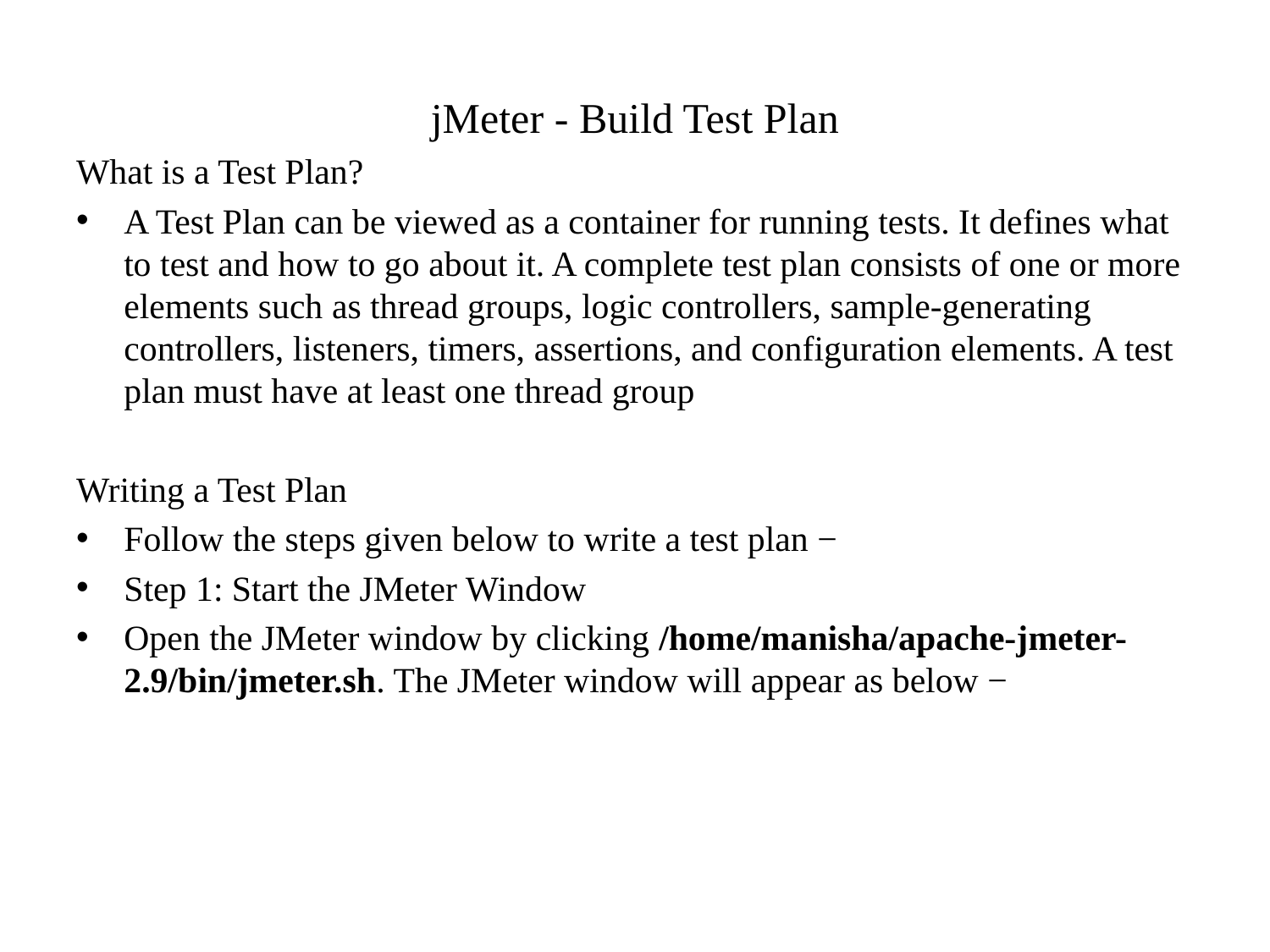

jMeter - Build Test Plan
What is a Test Plan?
A Test Plan can be viewed as a container for running tests. It defines what to test and how to go about it. A complete test plan consists of one or more elements such as thread groups, logic controllers, sample-generating controllers, listeners, timers, assertions, and configuration elements. A test plan must have at least one thread group

Writing a Test Plan
Follow the steps given below to write a test plan −
Step 1: Start the JMeter Window
Open the JMeter window by clicking /home/manisha/apache-jmeter-2.9/bin/jmeter.sh. The JMeter window will appear as below −